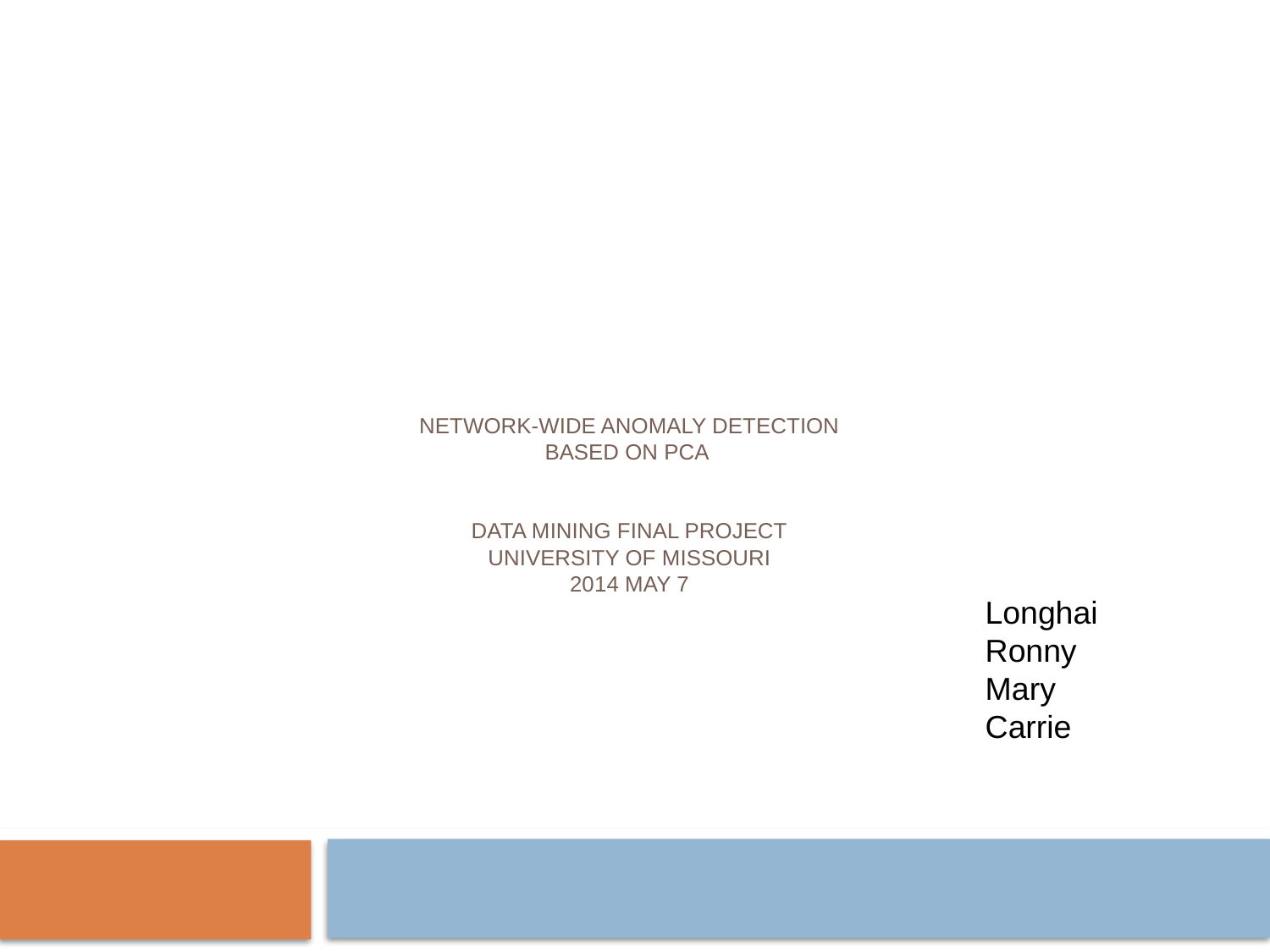

# Network-wide anomaly detection based on Pca Data mining Final Project University of Missouri 2014 May 7

Longhai
Ronny
Mary
Carrie